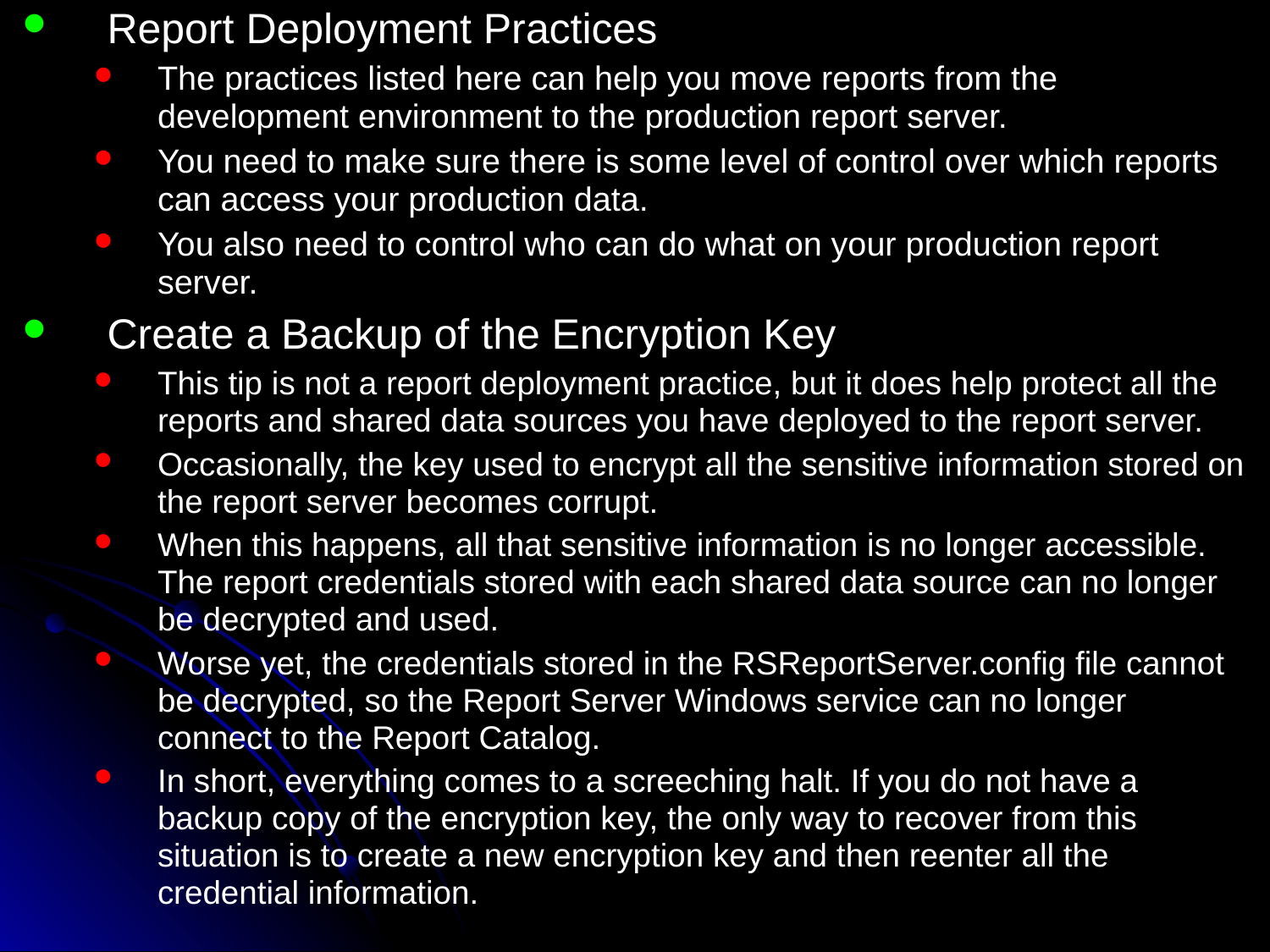

Report Deployment Practices
The practices listed here can help you move reports from the development environment to the production report server.
You need to make sure there is some level of control over which reports can access your production data.
You also need to control who can do what on your production report server.
Create a Backup of the Encryption Key
This tip is not a report deployment practice, but it does help protect all the reports and shared data sources you have deployed to the report server.
Occasionally, the key used to encrypt all the sensitive information stored on the report server becomes corrupt.
When this happens, all that sensitive information is no longer accessible. The report credentials stored with each shared data source can no longer be decrypted and used.
Worse yet, the credentials stored in the RSReportServer.config file cannot be decrypted, so the Report Server Windows service can no longer connect to the Report Catalog.
In short, everything comes to a screeching halt. If you do not have a backup copy of the encryption key, the only way to recover from this situation is to create a new encryption key and then reenter all the credential information.